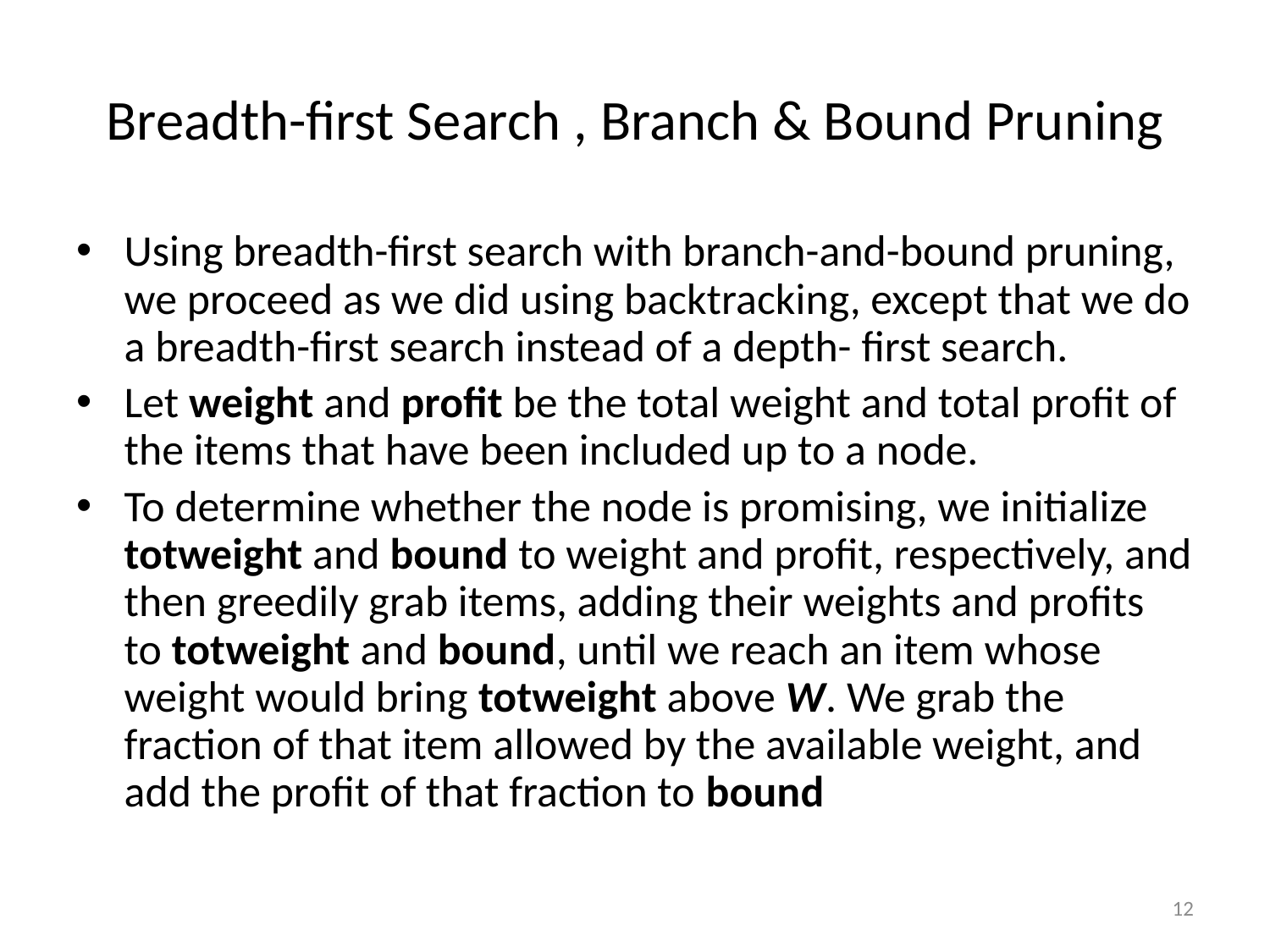

# Breadth-first Search , Branch & Bound Pruning
Using breadth-first search with branch-and-bound pruning, we proceed as we did using backtracking, except that we do a breadth-first search instead of a depth- first search.
Let weight and profit be the total weight and total profit of the items that have been included up to a node.
To determine whether the node is promising, we initialize totweight and bound to weight and profit, respectively, and then greedily grab items, adding their weights and profits to totweight and bound, until we reach an item whose weight would bring totweight above W. We grab the fraction of that item allowed by the available weight, and add the profit of that fraction to bound
12